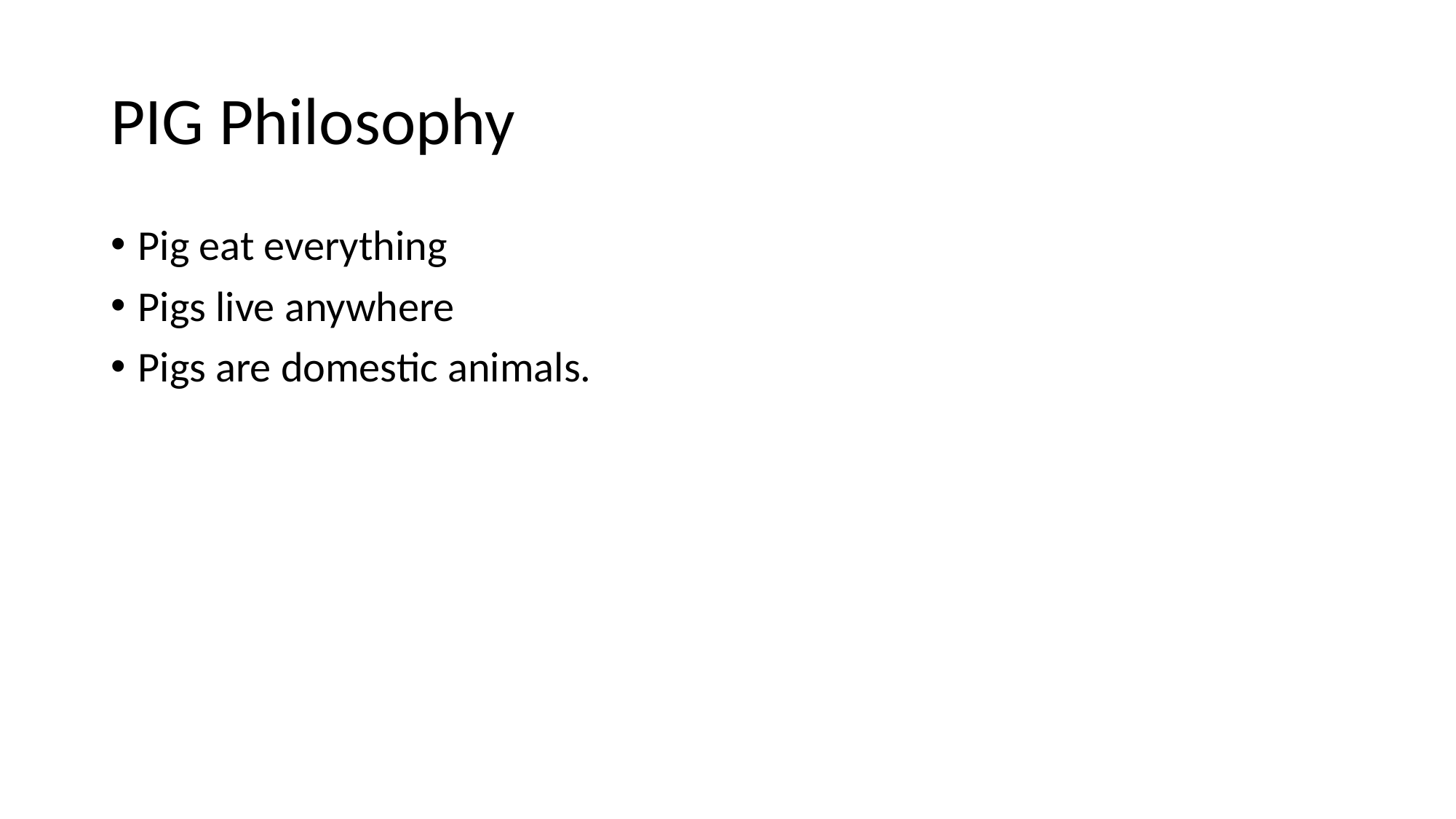

# PIG Philosophy
Pig eat everything
Pigs live anywhere
Pigs are domestic animals.